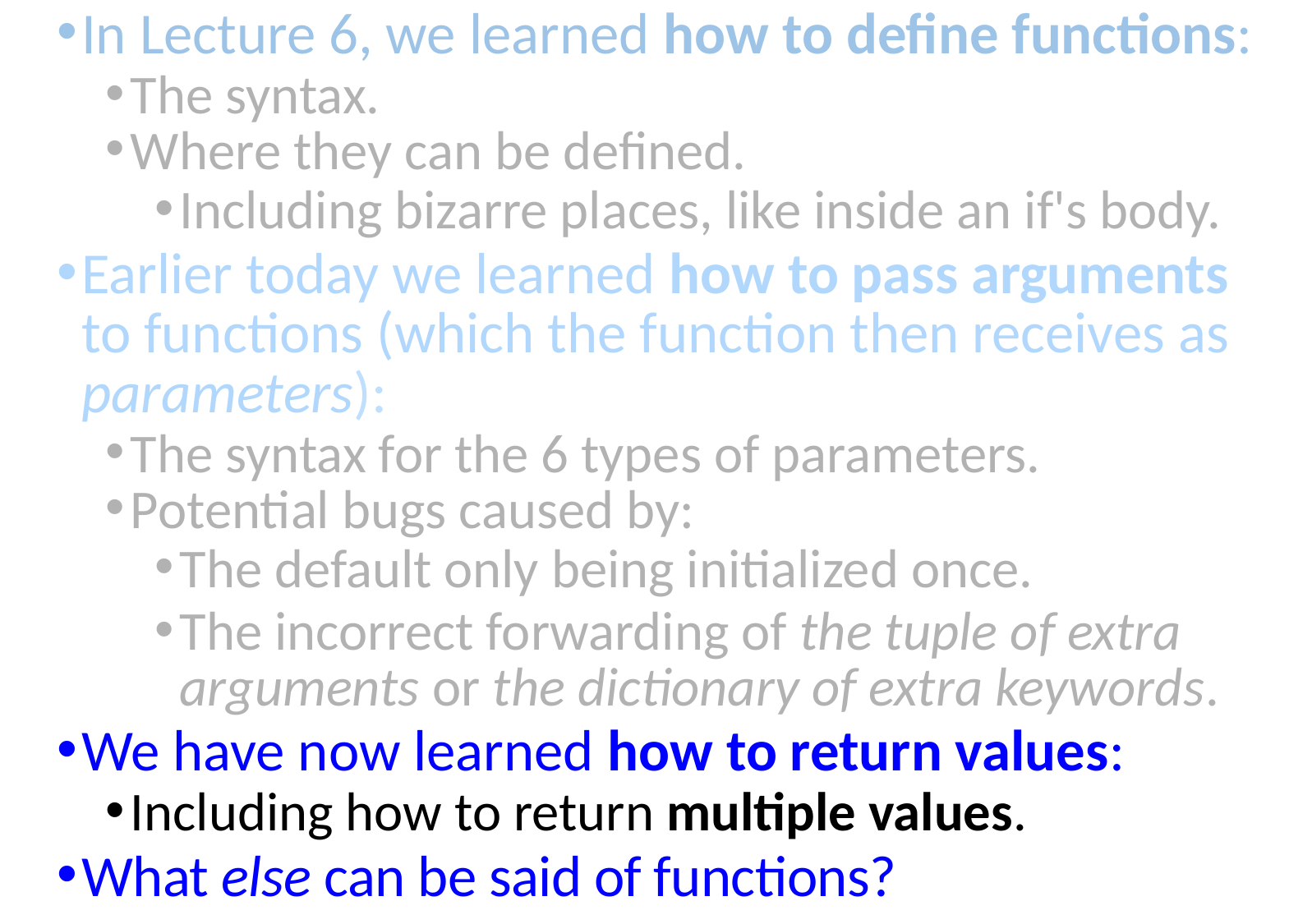

In Lecture 6, we learned how to define functions:
The syntax.
Where they can be defined.
Including bizarre places, like inside an if's body.
Earlier today we learned how to pass arguments to functions (which the function then receives as parameters):
The syntax for the 6 types of parameters.
Potential bugs caused by:
The default only being initialized once.
The incorrect forwarding of the tuple of extra arguments or the dictionary of extra keywords.
We have now learned how to return values:
Including how to return multiple values.
What else can be said of functions? Scoping Rules.